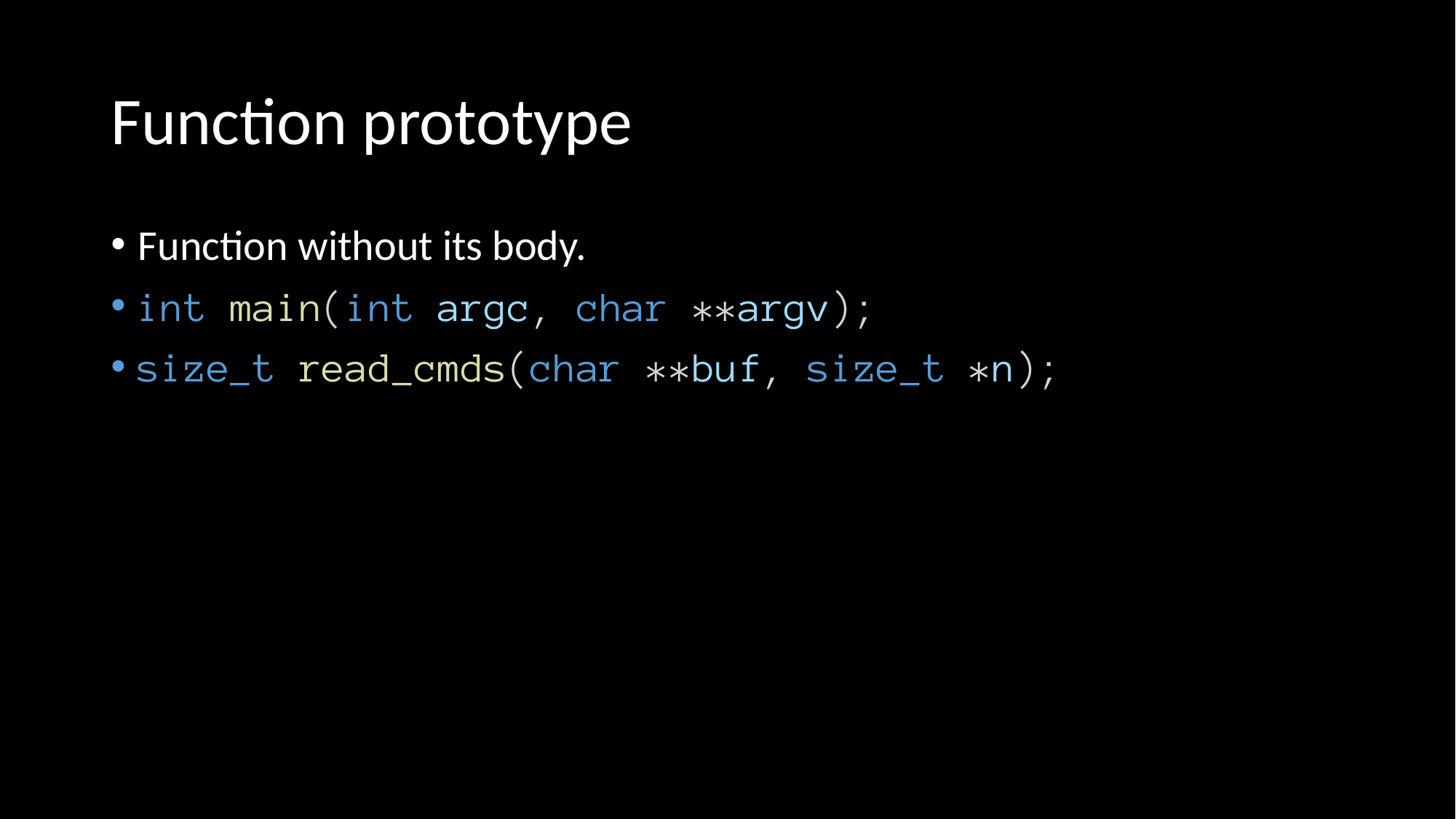

# Function prototype
Function without its body.
int main(int argc, char **argv);
size_t read_cmds(char **buf, size_t *n);